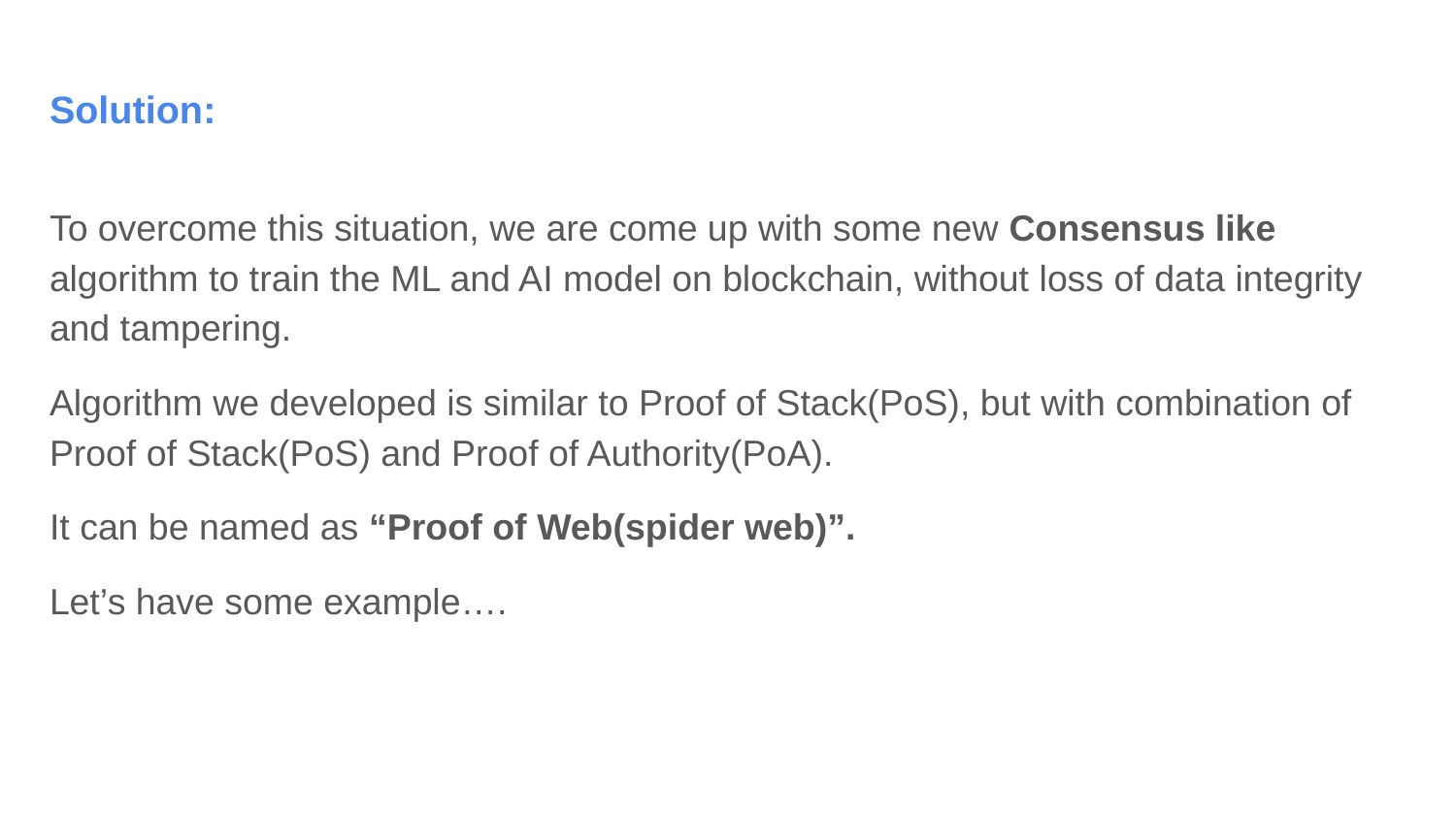

# Solution:

To overcome this situation, we are come up with some new Consensus like algorithm to train the ML and AI model on blockchain, without loss of data integrity and tampering.
Algorithm we developed is similar to Proof of Stack(PoS), but with combination of Proof of Stack(PoS) and Proof of Authority(PoA).
It can be named as “Proof of Web(spider web)”.
Let’s have some example….